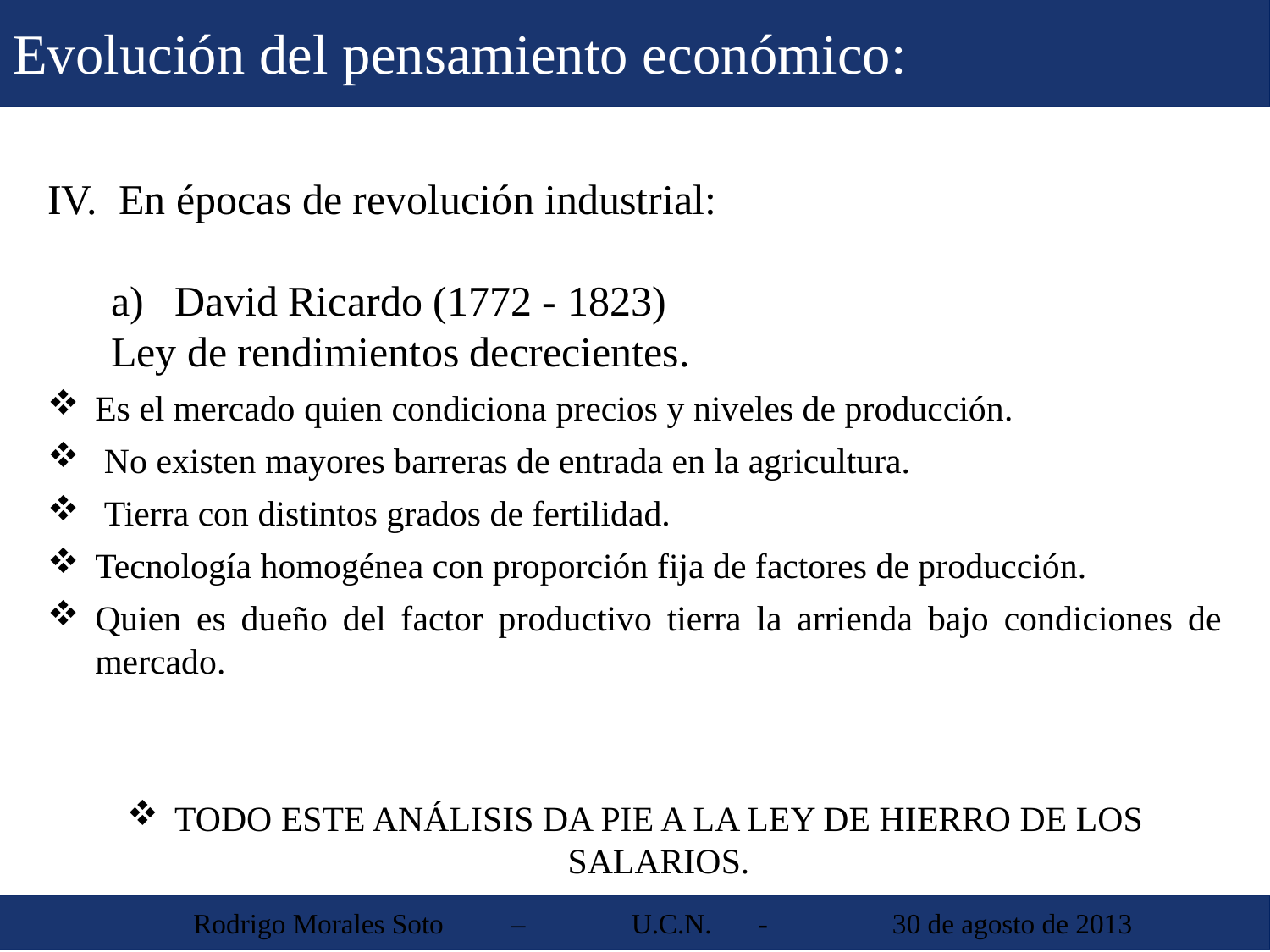

Evolución del pensamiento económico:
En épocas de revolución industrial:

David Ricardo (1772 - 1823)
Ley de rendimientos decrecientes.
Es el mercado quien condiciona precios y niveles de producción.
 No existen mayores barreras de entrada en la agricultura.
 Tierra con distintos grados de fertilidad.
Tecnología homogénea con proporción fija de factores de producción.
Quien es dueño del factor productivo tierra la arrienda bajo condiciones de mercado.

TODO ESTE ANÁLISIS DA PIE A LA LEY DE HIERRO DE LOS SALARIOS.
          Rodrigo Morales Soto	 – 	U.C.N. 	-	 30 de agosto de 2013